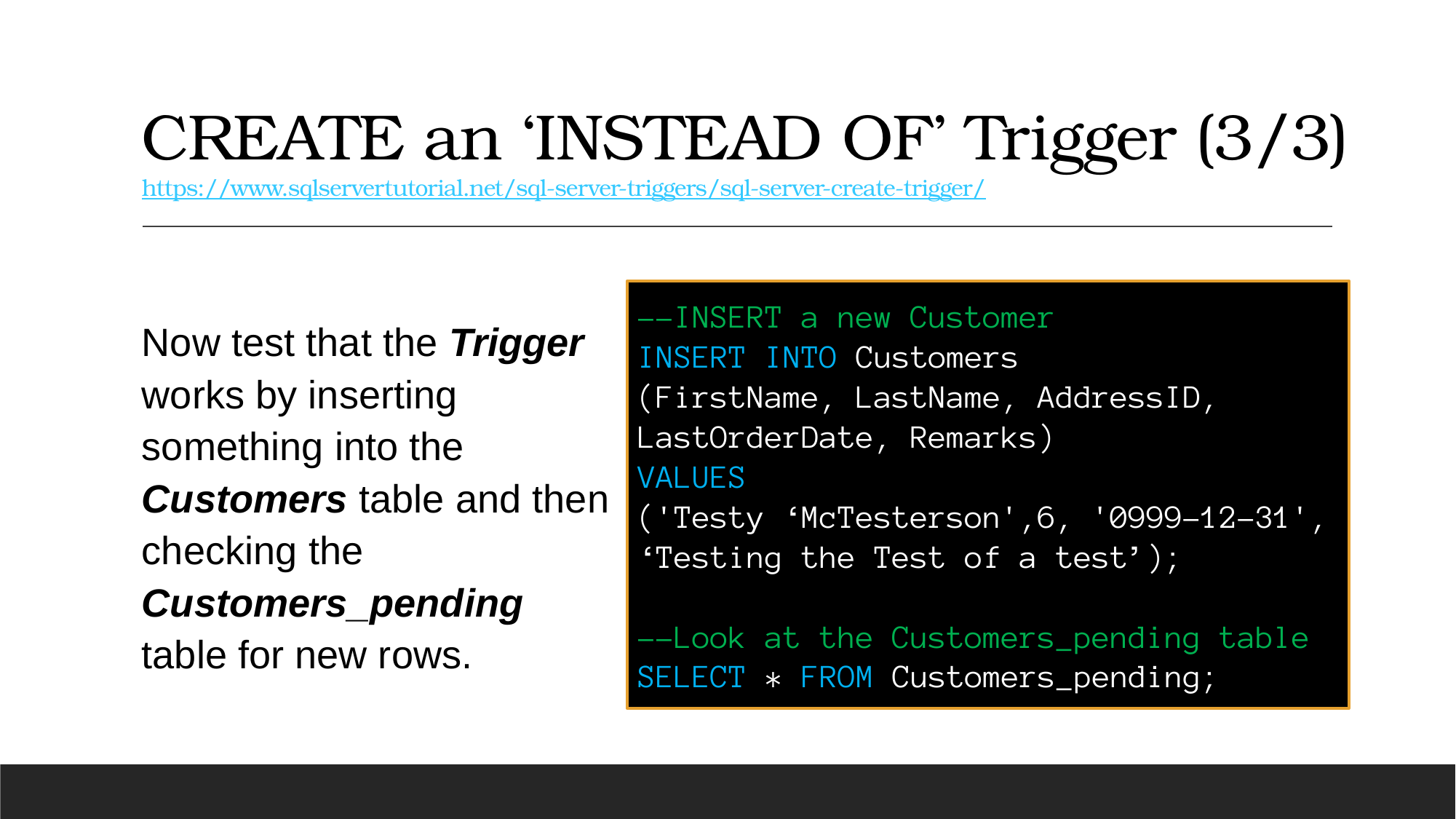

# CREATE an ‘INSTEAD OF’ Trigger (3/3) https://www.sqlservertutorial.net/sql-server-triggers/sql-server-create-trigger/
Now test that the Trigger works by inserting something into the Customers table and then checking the Customers_pending table for new rows.
--INSERT a new Customer
INSERT INTO Customers
(FirstName, LastName, AddressID, LastOrderDate, Remarks)
VALUES
('Testy ‘McTesterson',6, '0999-12-31', ‘Testing the Test of a test’);

--Look at the Customers_pending table
SELECT * FROM Customers_pending;